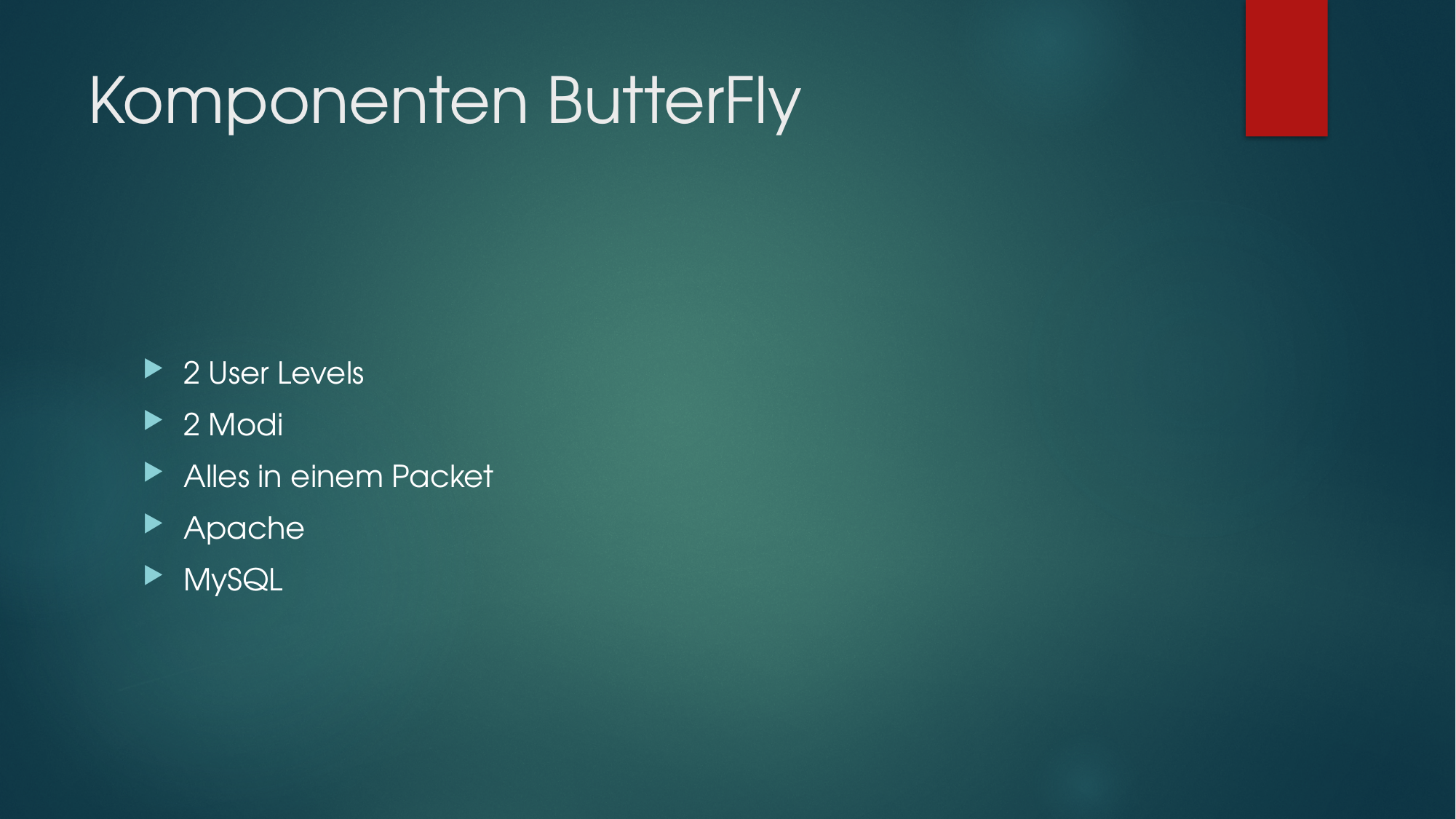

# Komponenten ButterFly

2 User Levels
2 Modi
Alles in einem Packet
Apache
MySQL